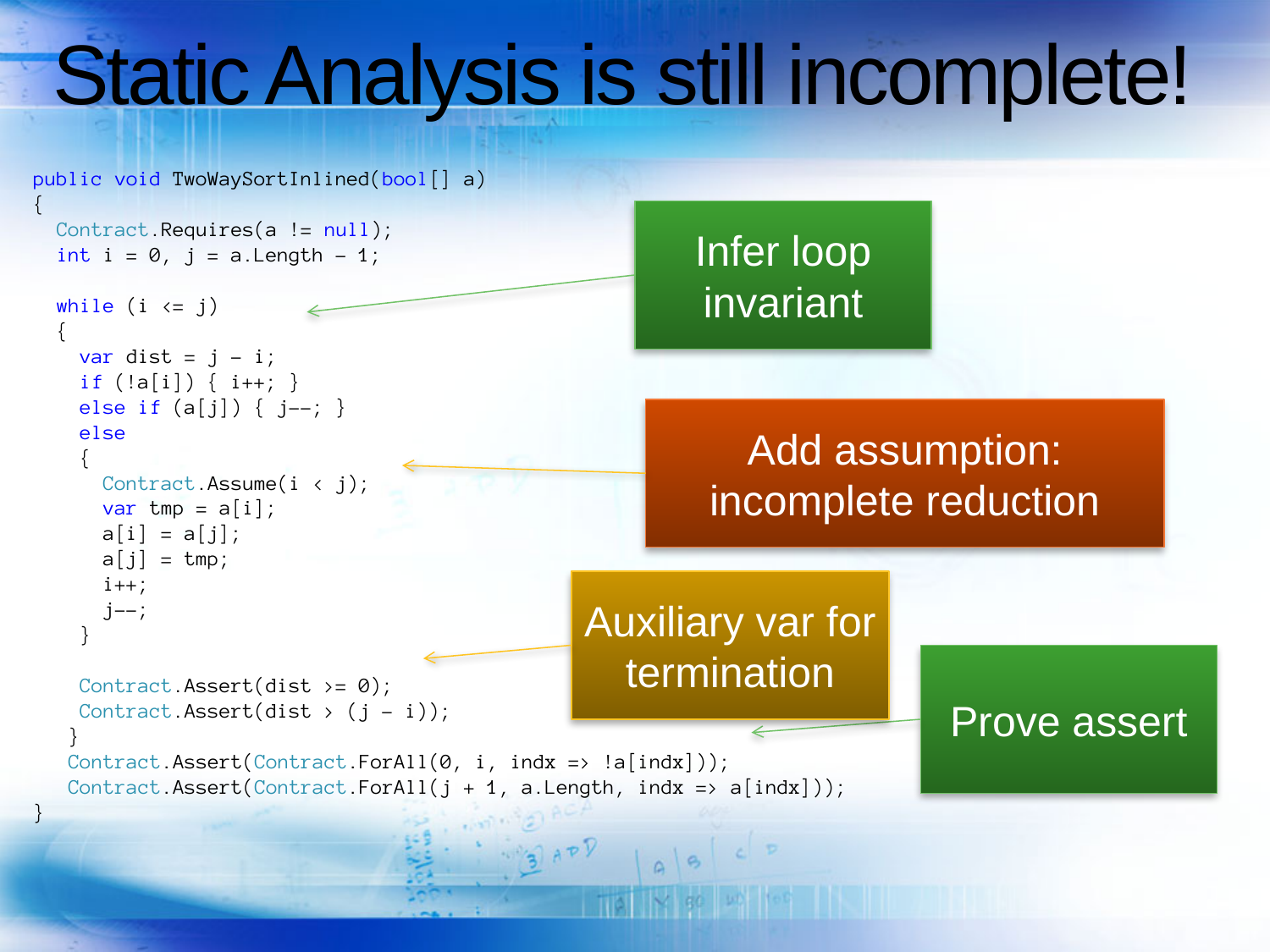

# Static Analysis is still incomplete!
public void TwoWaySortInlined(bool[] a)
{
  Contract.Requires(a != null);
  int i = 0, j = a.Length - 1;

  while (i <= j)
  {
    var dist = j - i;
    if (!a[i]) { i++; }
    else if (a[j]) { j--; }
    else
    {
      Contract.Assume(i < j);
      var tmp = a[i];
      a[i] = a[j];
      a[j] = tmp;
      i++;
      j--;
    }

    Contract.Assert(dist >= 0);
    Contract.Assert(dist > (j - i));
   }
   Contract.Assert(Contract.ForAll(0, i, indx => !a[indx]));
   Contract.Assert(Contract.ForAll(j + 1, a.Length, indx => a[indx]));
}
Infer loop invariant
Add assumption: incomplete reduction
Auxiliary var for termination
Prove assert